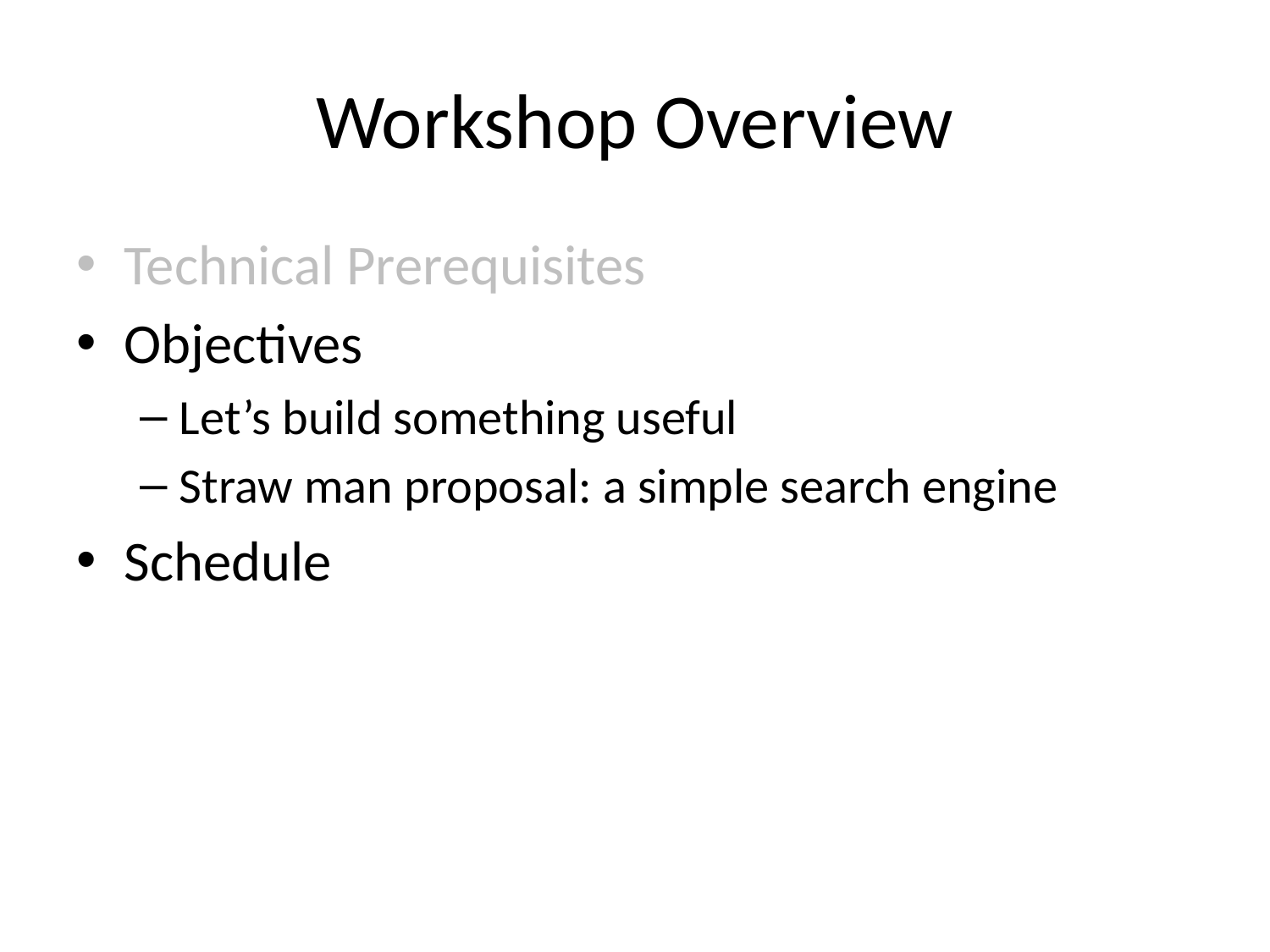

# Workshop Overview
Technical Prerequisites
Objectives
Let’s build something useful
Straw man proposal: a simple search engine
Schedule